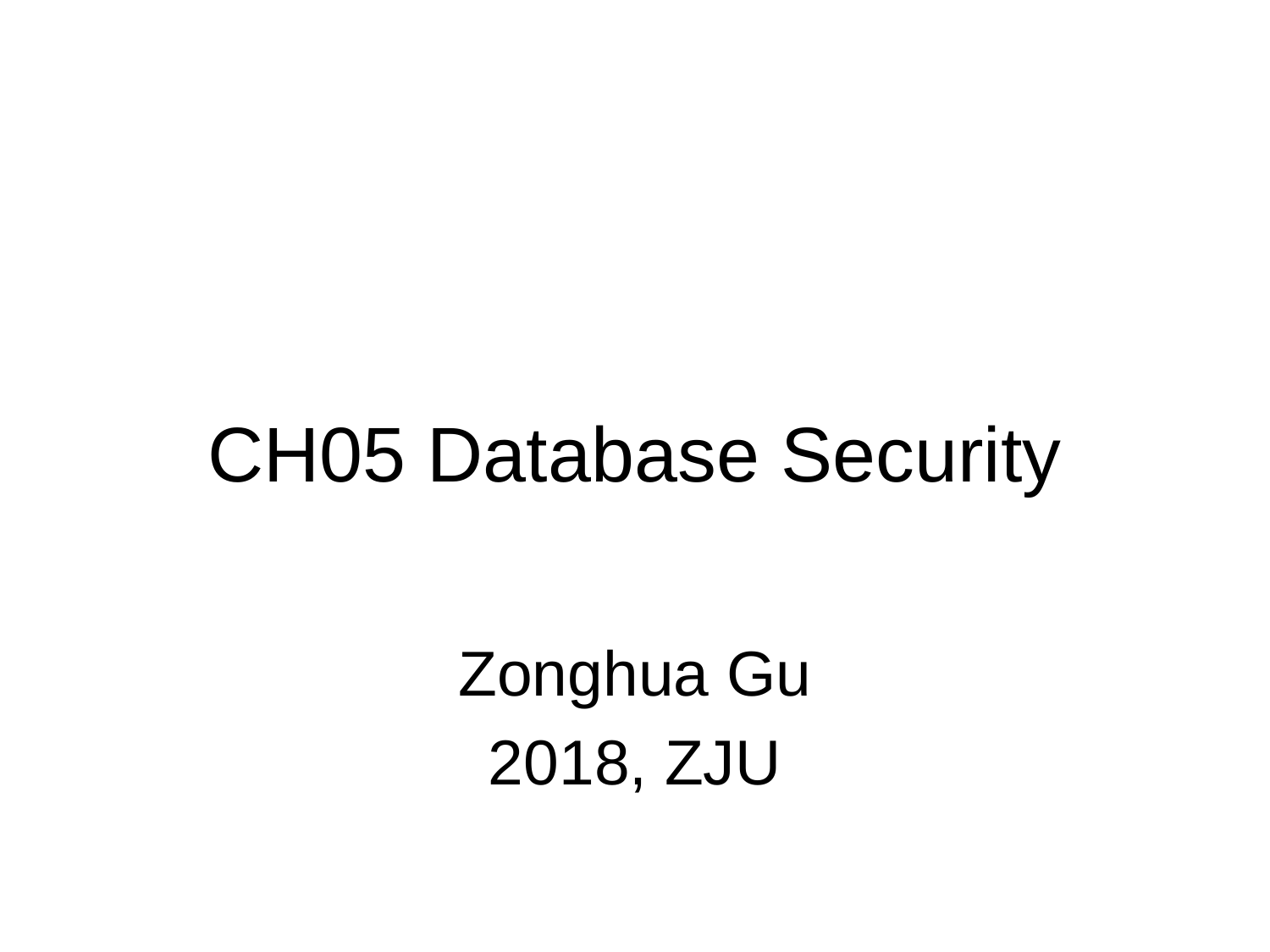

# CH05 Database Security
Zonghua Gu
2018, ZJU